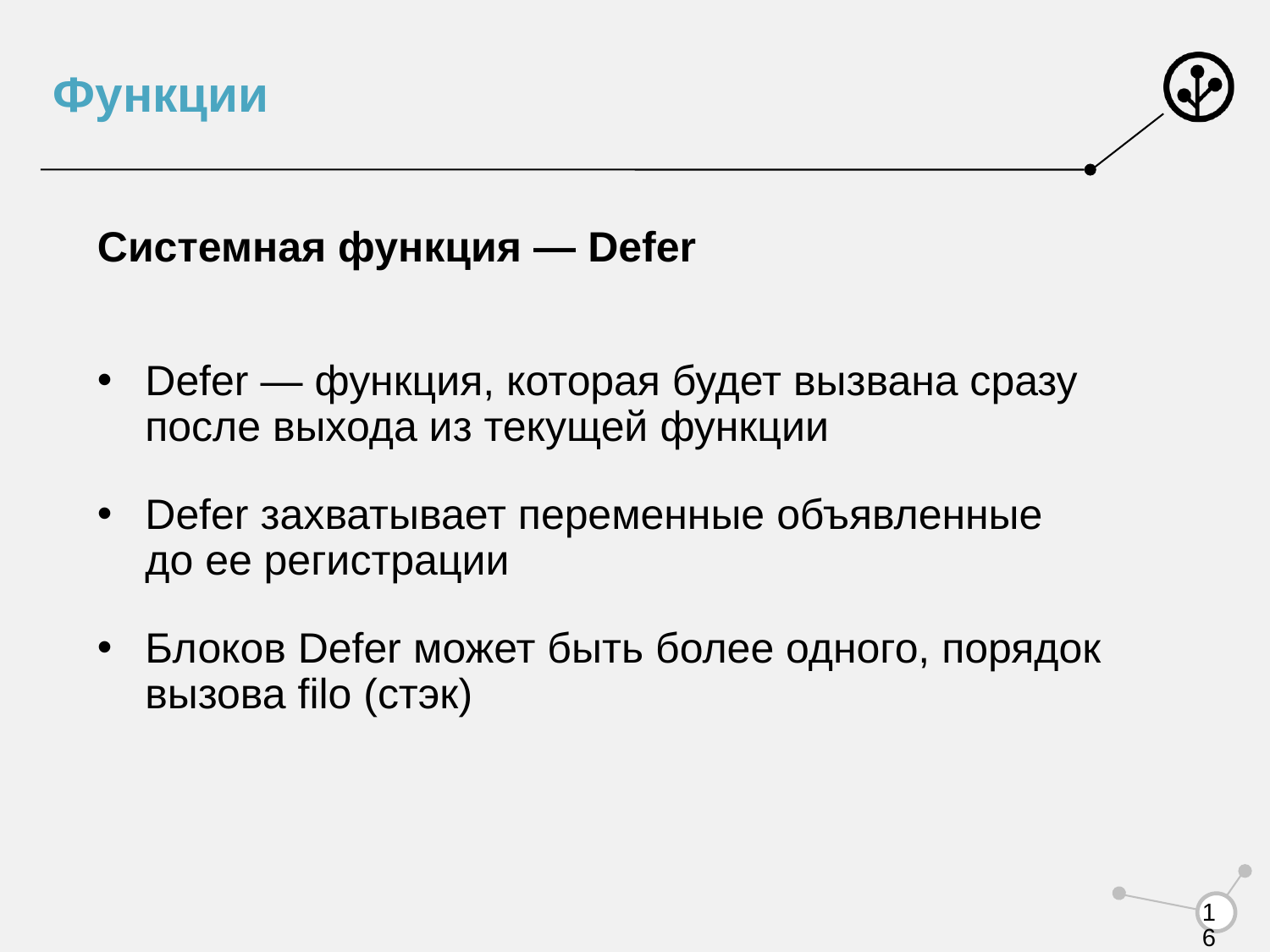

# Функции
Системная функция — Defer
Defer — функция, которая будет вызвана сразу после выхода из текущей функции
Defer захватывает переменные объявленные
до ее регистрации
Блоков Defer может быть более одного, порядок вызова filo (стэк)
16